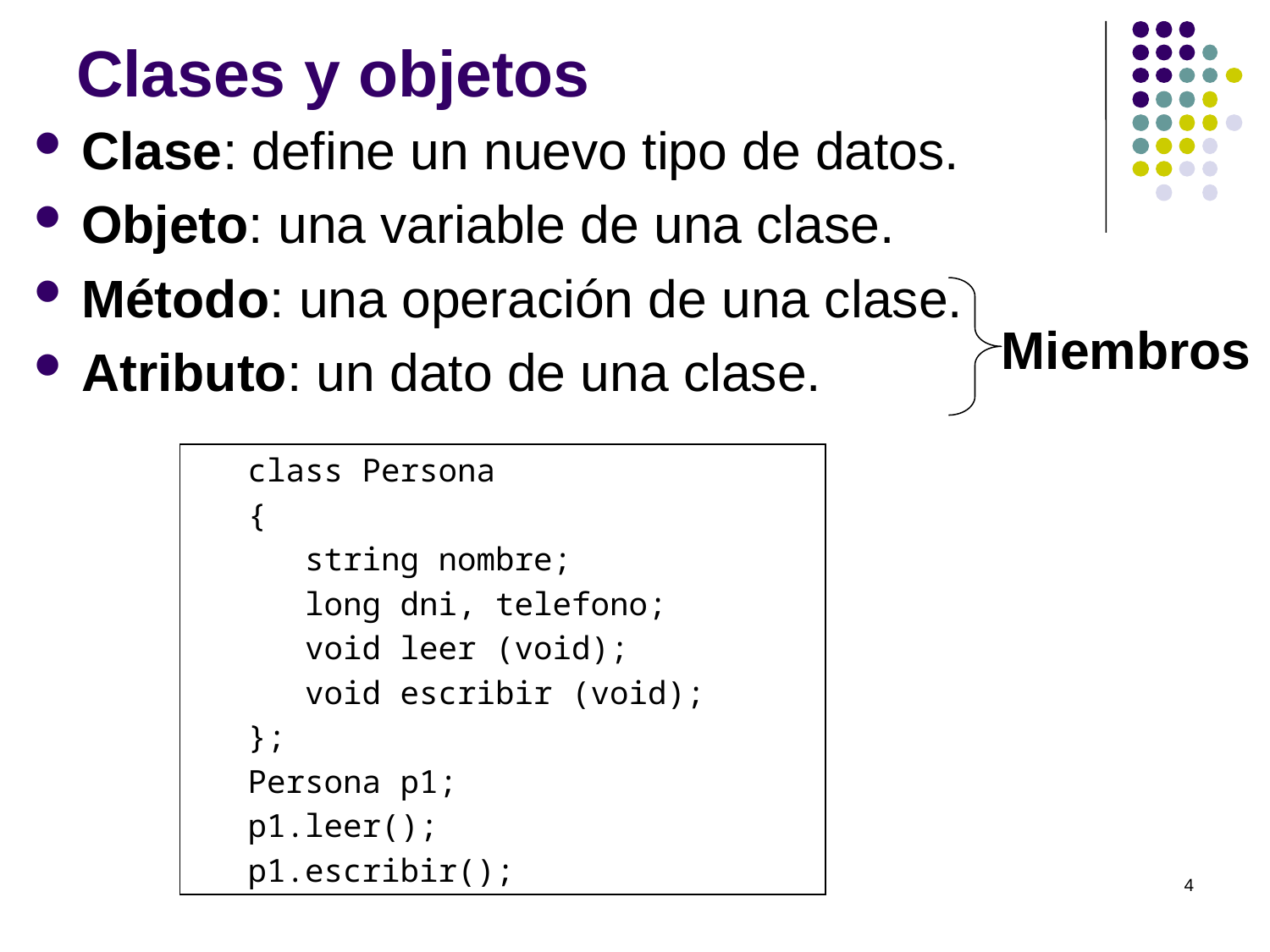

# Clases y objetos
Clase: define un nuevo tipo de datos.
Objeto: una variable de una clase.
Método: una operación de una clase.
Atributo: un dato de una clase.

Miembros
class Persona
{
   string nombre;
   long dni, telefono;
   void leer (void);
   void escribir (void);
};
Persona p1;
p1.leer();
p1.escribir();
4